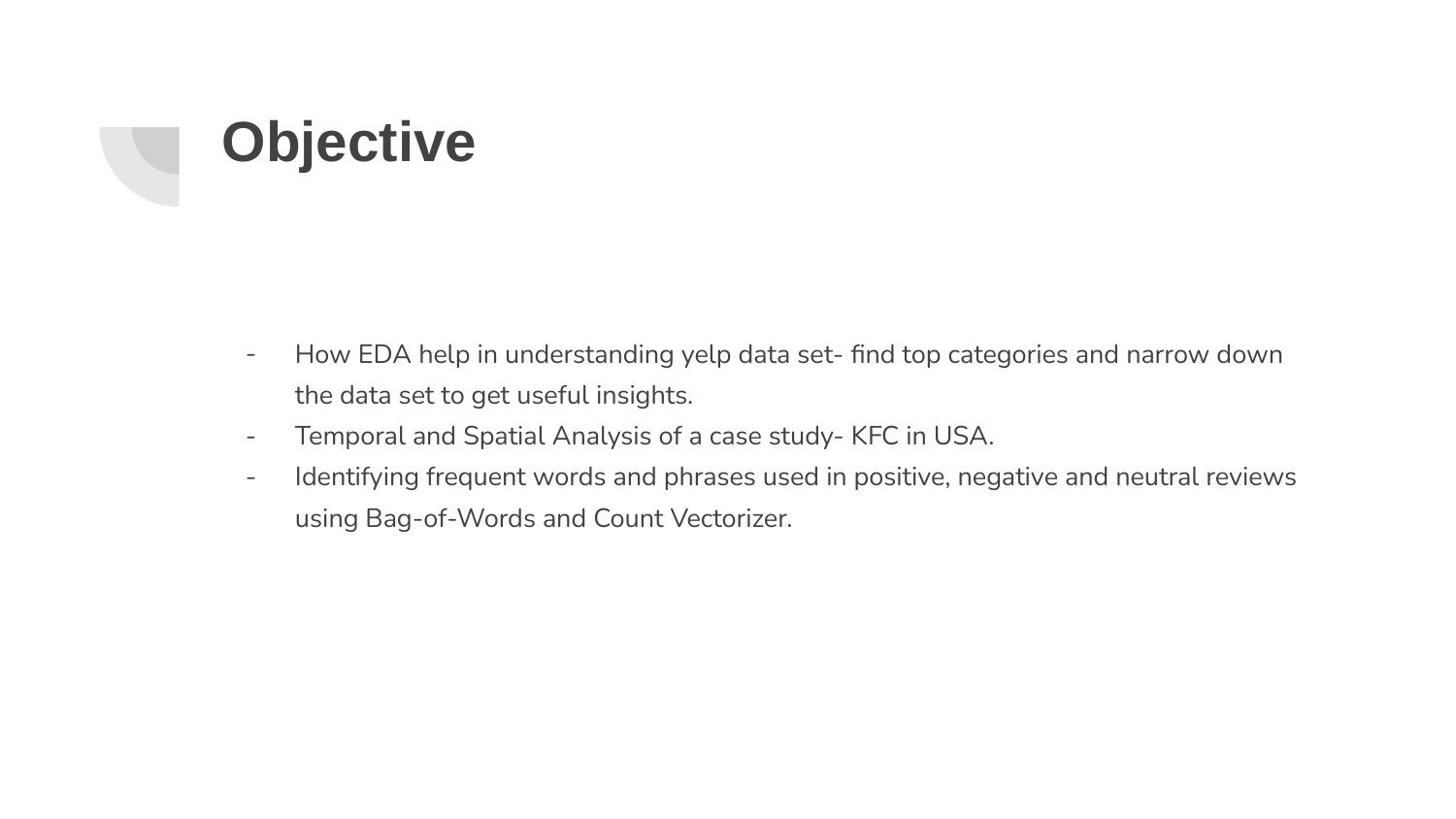

# Objective
How EDA help in understanding yelp data set- find top categories and narrow down the data set to get useful insights.
Temporal and Spatial Analysis of a case study- KFC in USA.
Identifying frequent words and phrases used in positive, negative and neutral reviews using Bag-of-Words and Count Vectorizer.